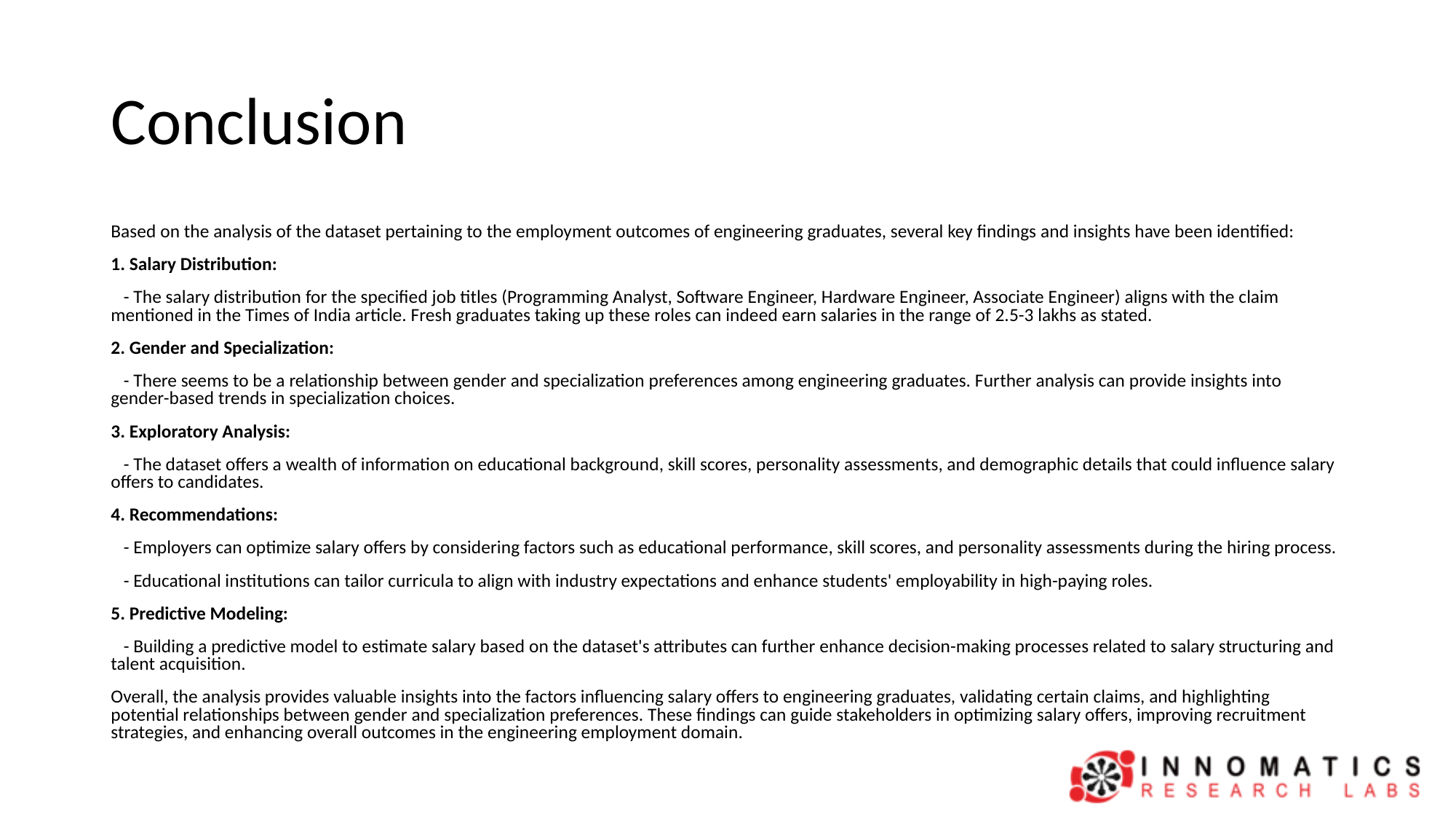

# Conclusion
Based on the analysis of the dataset pertaining to the employment outcomes of engineering graduates, several key findings and insights have been identified:
1. Salary Distribution:
   - The salary distribution for the specified job titles (Programming Analyst, Software Engineer, Hardware Engineer, Associate Engineer) aligns with the claim mentioned in the Times of India article. Fresh graduates taking up these roles can indeed earn salaries in the range of 2.5-3 lakhs as stated.
2. Gender and Specialization:
   - There seems to be a relationship between gender and specialization preferences among engineering graduates. Further analysis can provide insights into gender-based trends in specialization choices.
3. Exploratory Analysis:
   - The dataset offers a wealth of information on educational background, skill scores, personality assessments, and demographic details that could influence salary offers to candidates.
4. Recommendations:
   - Employers can optimize salary offers by considering factors such as educational performance, skill scores, and personality assessments during the hiring process.
   - Educational institutions can tailor curricula to align with industry expectations and enhance students' employability in high-paying roles.
5. Predictive Modeling:
   - Building a predictive model to estimate salary based on the dataset's attributes can further enhance decision-making processes related to salary structuring and talent acquisition.
Overall, the analysis provides valuable insights into the factors influencing salary offers to engineering graduates, validating certain claims, and highlighting potential relationships between gender and specialization preferences. These findings can guide stakeholders in optimizing salary offers, improving recruitment strategies, and enhancing overall outcomes in the engineering employment domain.